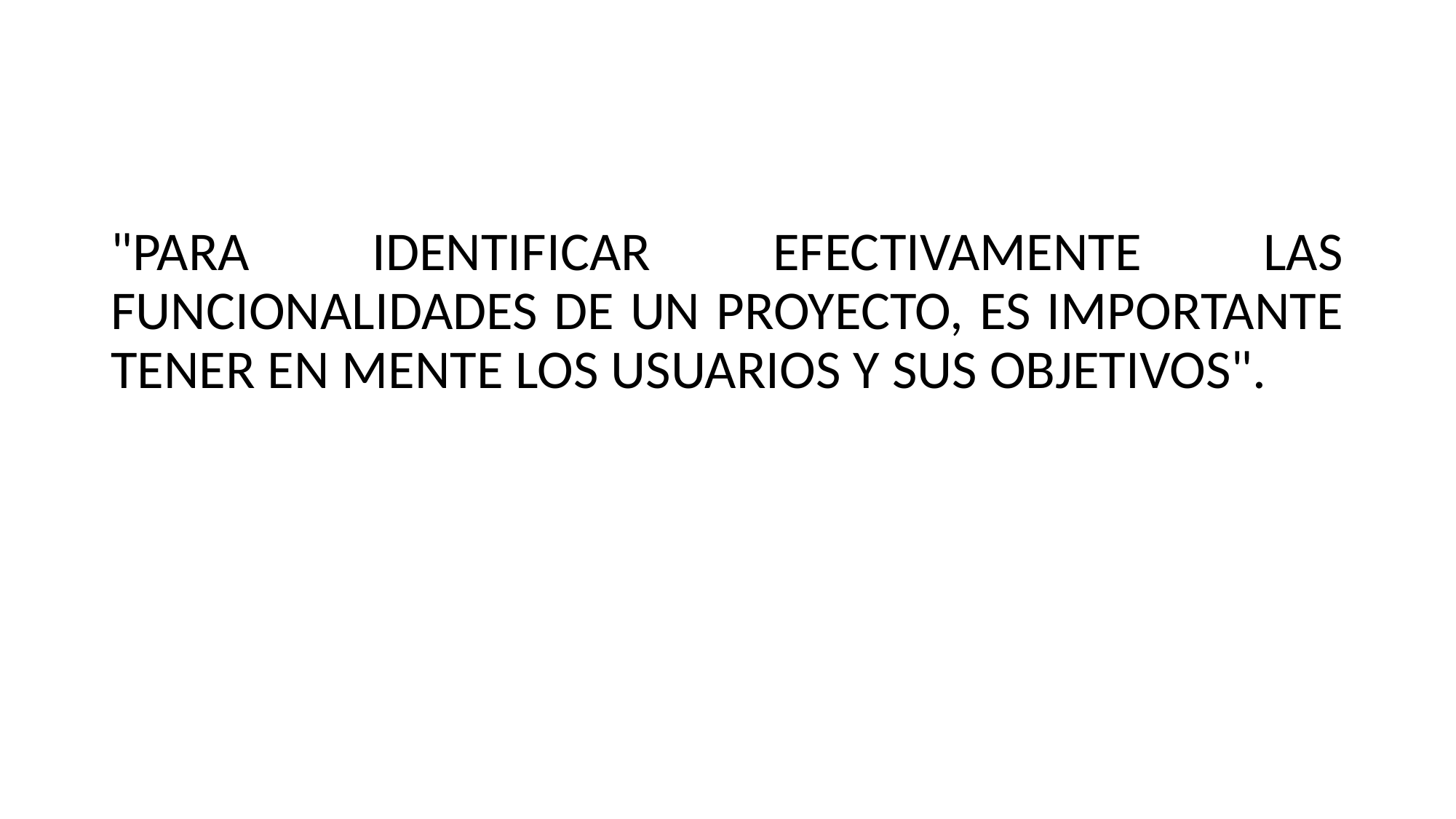

"PARA IDENTIFICAR EFECTIVAMENTE LAS FUNCIONALIDADES DE UN PROYECTO, ES IMPORTANTE TENER EN MENTE LOS USUARIOS Y SUS OBJETIVOS".